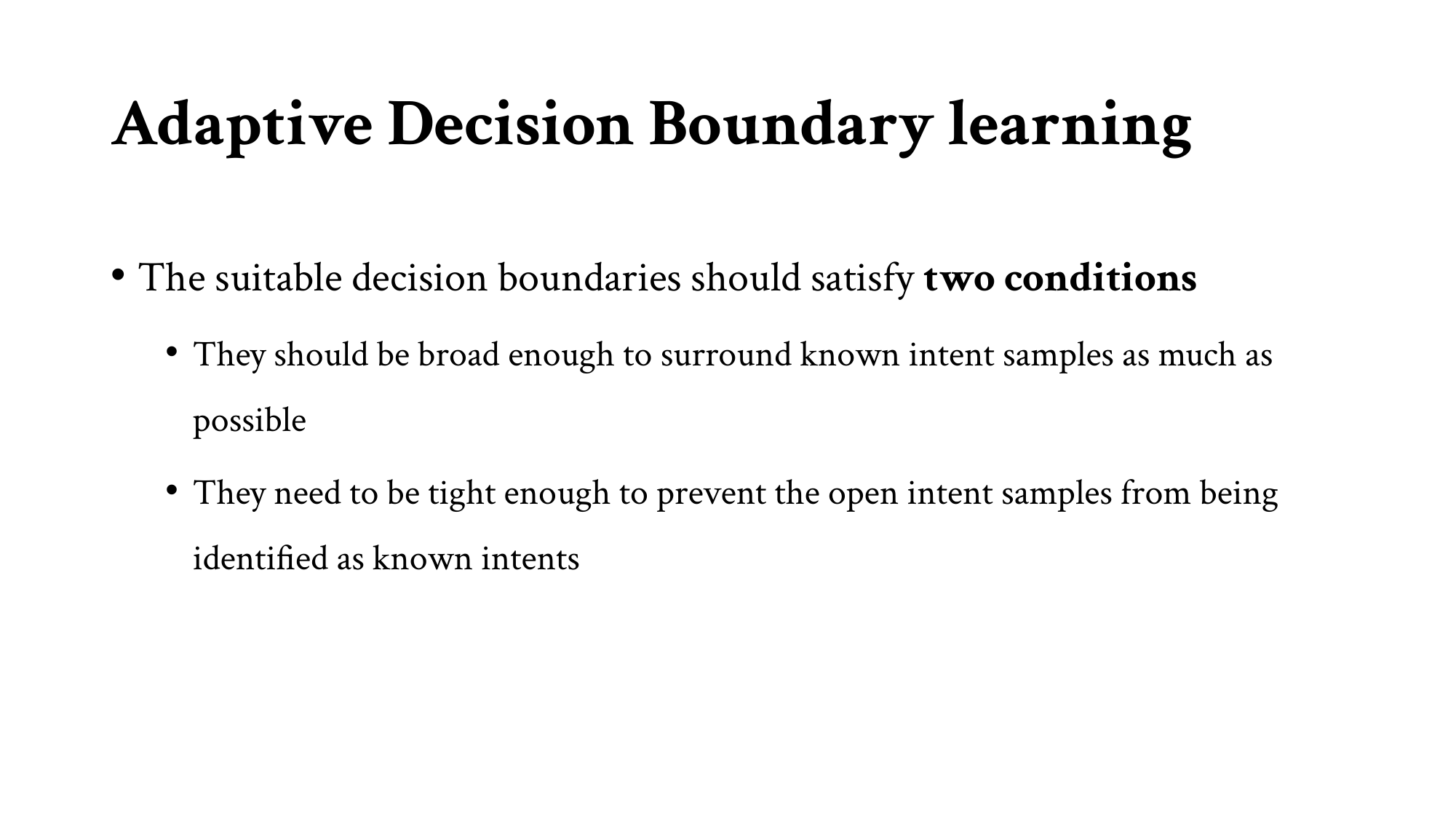

# Adaptive Decision Boundary learning
The suitable decision boundaries should satisfy two conditions
They should be broad enough to surround known intent samples as much as possible
They need to be tight enough to prevent the open intent samples from being identified as known intents